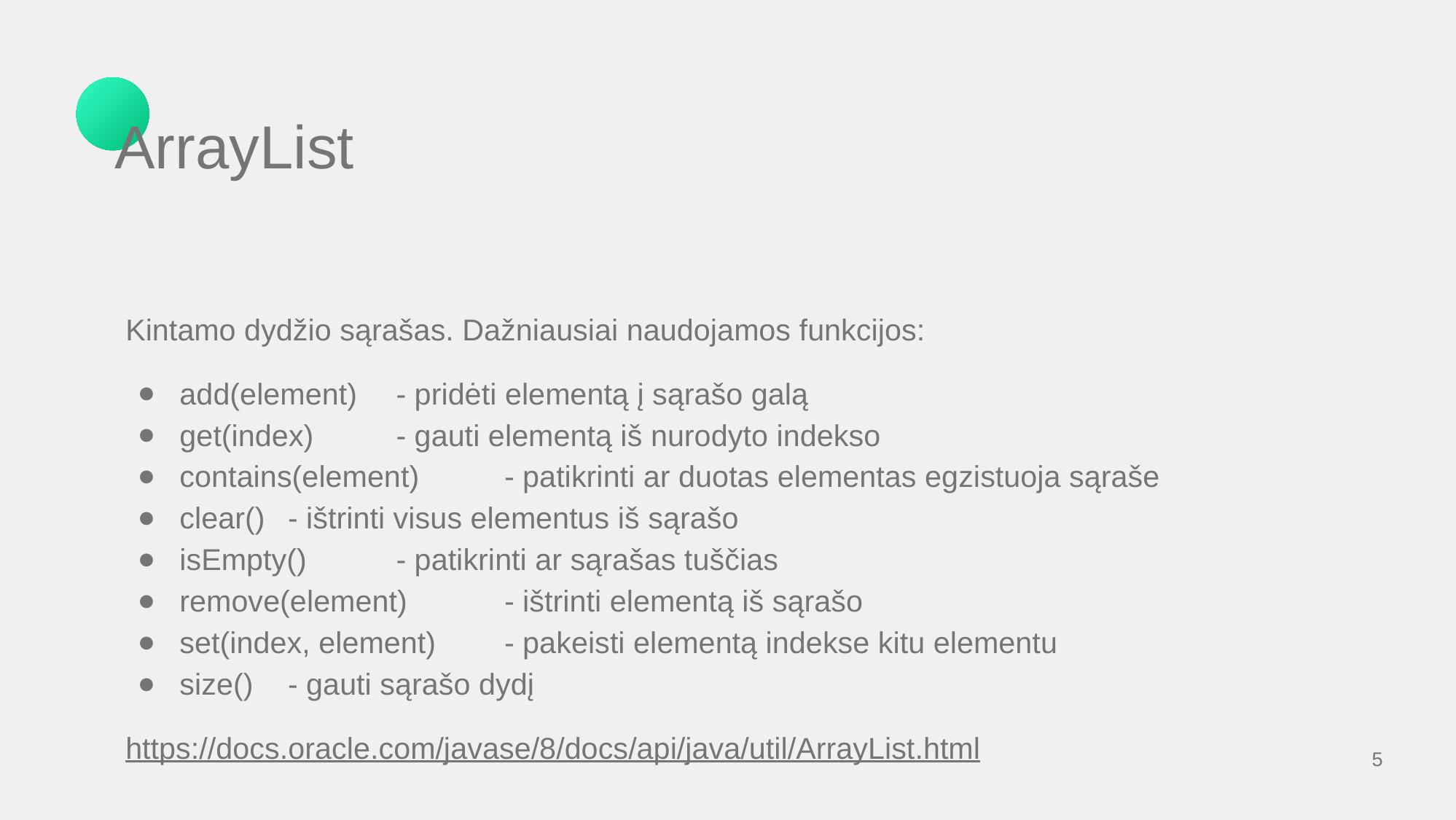

ArrayList
Kintamo dydžio sąrašas. Dažniausiai naudojamos funkcijos:
add(element)				- pridėti elementą į sąrašo galą
get(index)					- gauti elementą iš nurodyto indekso
contains(element)			- patikrinti ar duotas elementas egzistuoja sąraše
clear()						- ištrinti visus elementus iš sąrašo
isEmpty()					- patikrinti ar sąrašas tuščias
remove(element)			- ištrinti elementą iš sąrašo
set(index, element)			- pakeisti elementą indekse kitu elementu
size()						- gauti sąrašo dydį
https://docs.oracle.com/javase/8/docs/api/java/util/ArrayList.html
5
#